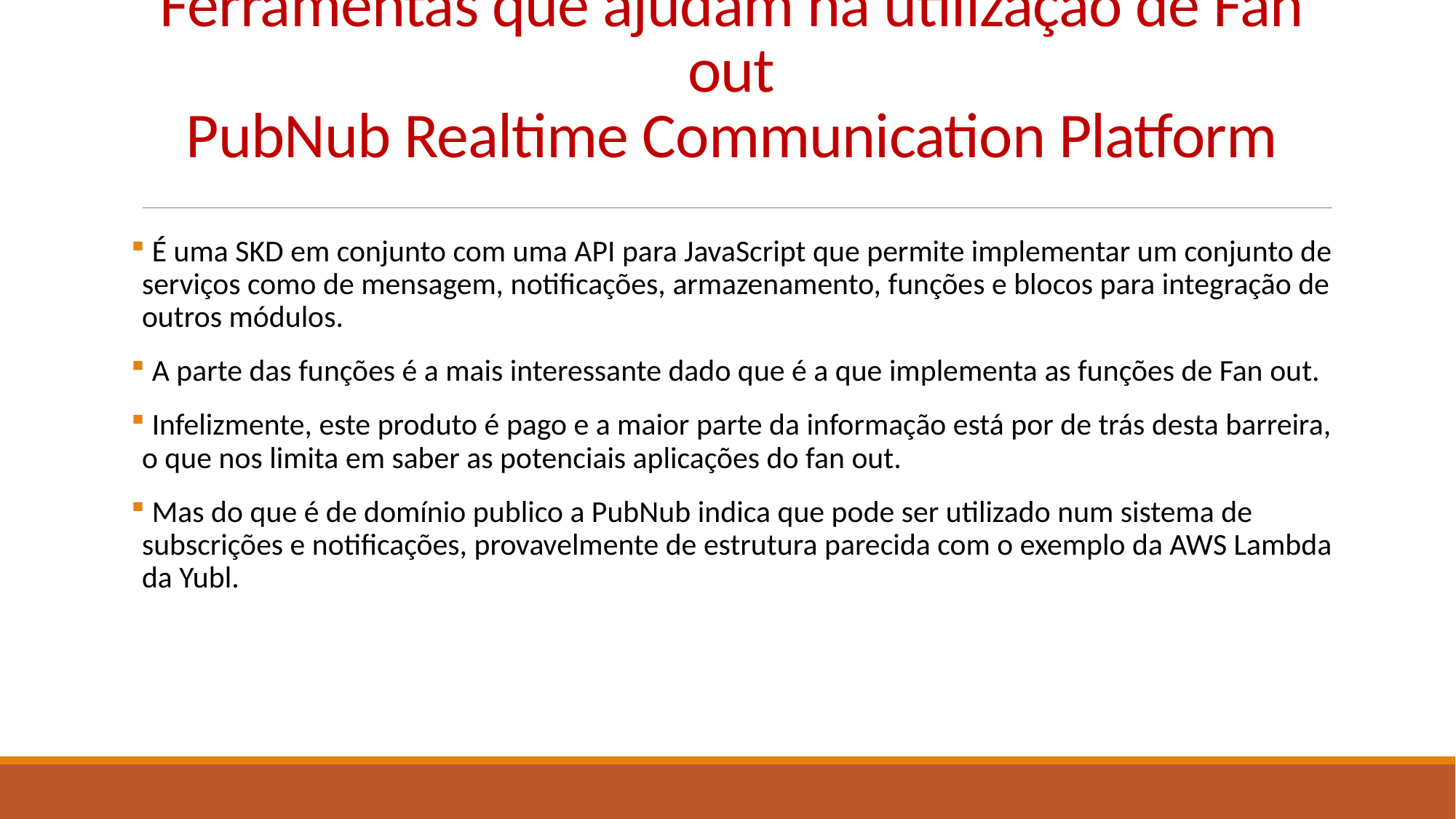

# Ferramentas que ajudam na utilização de Fan out PubNub Realtime Communication Platform
 É uma SKD em conjunto com uma API para JavaScript que permite implementar um conjunto de serviços como de mensagem, notificações, armazenamento, funções e blocos para integração de outros módulos.
 A parte das funções é a mais interessante dado que é a que implementa as funções de Fan out.
 Infelizmente, este produto é pago e a maior parte da informação está por de trás desta barreira, o que nos limita em saber as potenciais aplicações do fan out.
 Mas do que é de domínio publico a PubNub indica que pode ser utilizado num sistema de subscrições e notificações, provavelmente de estrutura parecida com o exemplo da AWS Lambda da Yubl.